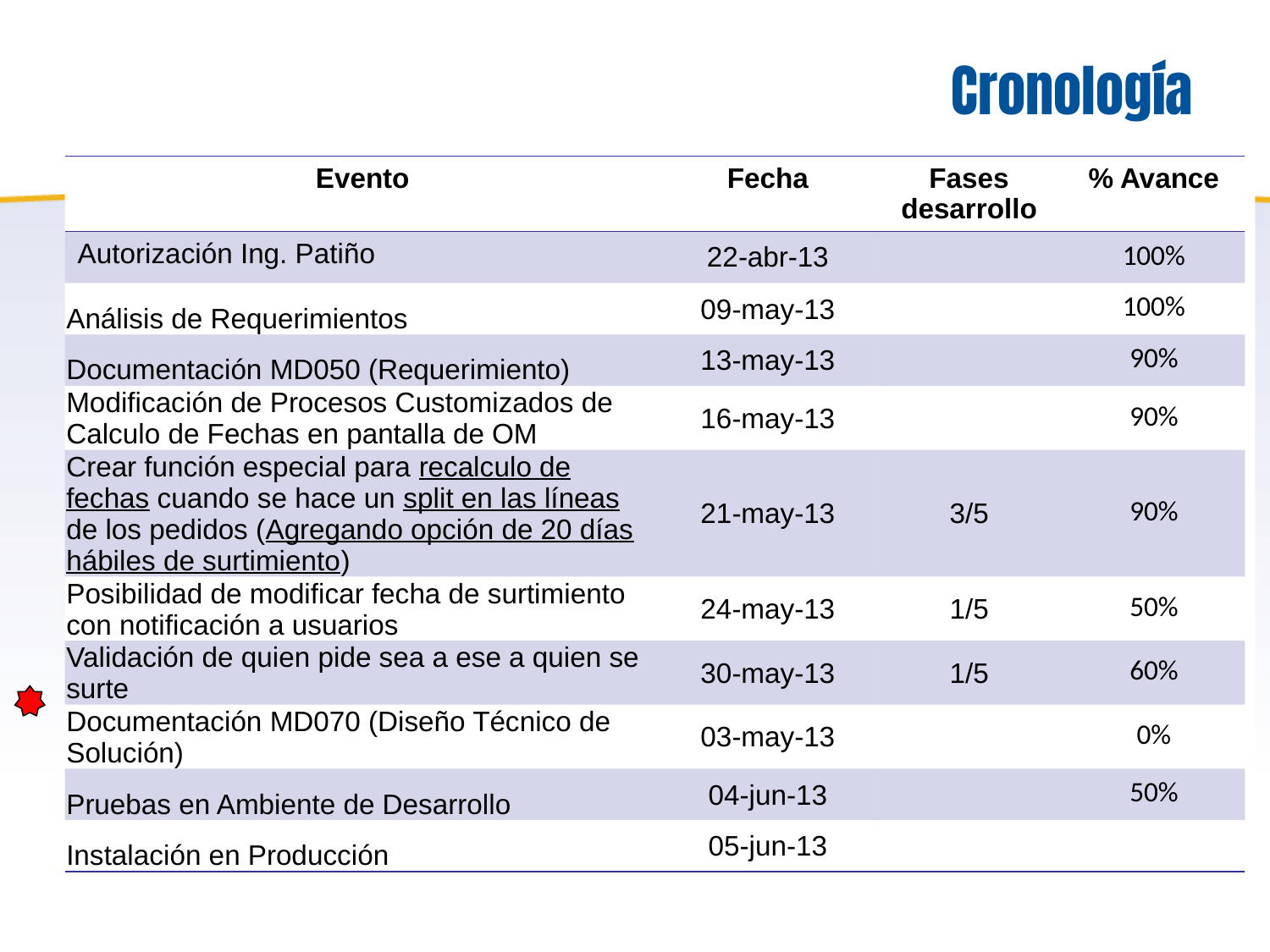

# Cronología

| Evento | Fecha | Fases desarrollo | % Avance |
| --- | --- | --- | --- |
| Autorización Ing. Patiño | 22-abr-13 |  | 100% |
| Análisis de Requerimientos | 09-may-13 |  | 100% |
| Documentación MD050 (Requerimiento) | 13-may-13 |  | 90% |
| Modificación de Procesos Customizados de Calculo de Fechas en pantalla de OM | 16-may-13 |  | 90% |
| Crear función especial para recalculo de fechas cuando se hace un split en las líneas de los pedidos (Agregando opción de 20 días hábiles de surtimiento) | 21-may-13 | 3/5 | 90% |
| Posibilidad de modificar fecha de surtimiento con notificación a usuarios | 24-may-13 | 1/5 | 50% |
| Validación de quien pide sea a ese a quien se surte | 30-may-13 | 1/5 | 60% |
| Documentación MD070 (Diseño Técnico de Solución) | 03-may-13 |  | 0% |
| Pruebas en Ambiente de Desarrollo | 04-jun-13 |  | 50% |
| Instalación en Producción | 05-jun-13 |  |  |